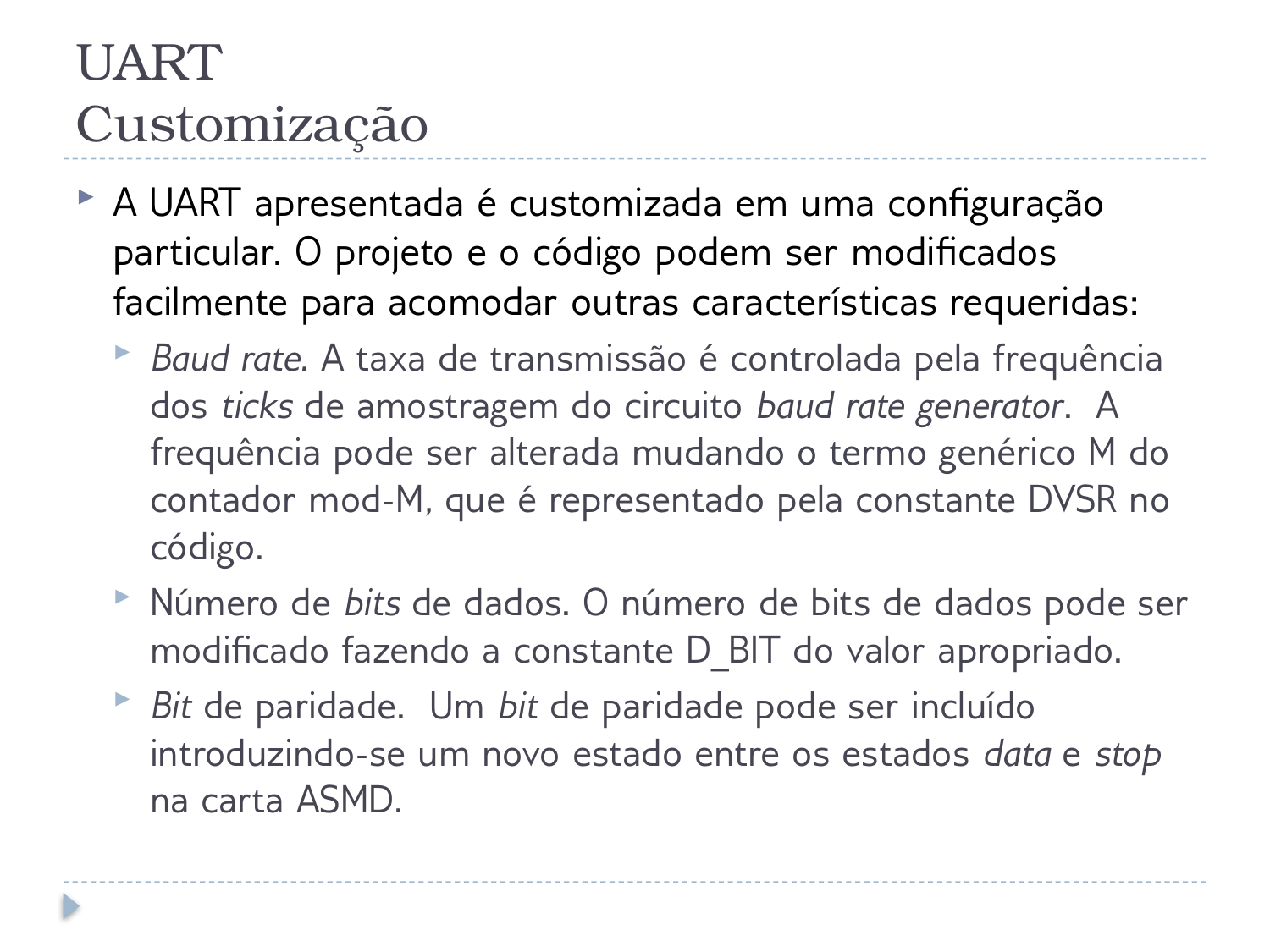

# UART Customização
A UART apresentada é customizada em uma configuração particular. O projeto e o código podem ser modificados facilmente para acomodar outras características requeridas:
Baud rate. A taxa de transmissão é controlada pela frequência dos ticks de amostragem do circuito baud rate generator.  A frequência pode ser alterada mudando o termo genérico M do contador mod-M, que é representado pela constante DVSR no código.
Número de bits de dados. O número de bits de dados pode ser modificado fazendo a constante D_BIT do valor apropriado.
Bit de paridade.  Um bit de paridade pode ser incluído introduzindo-se um novo estado entre os estados data e stop na carta ASMD.